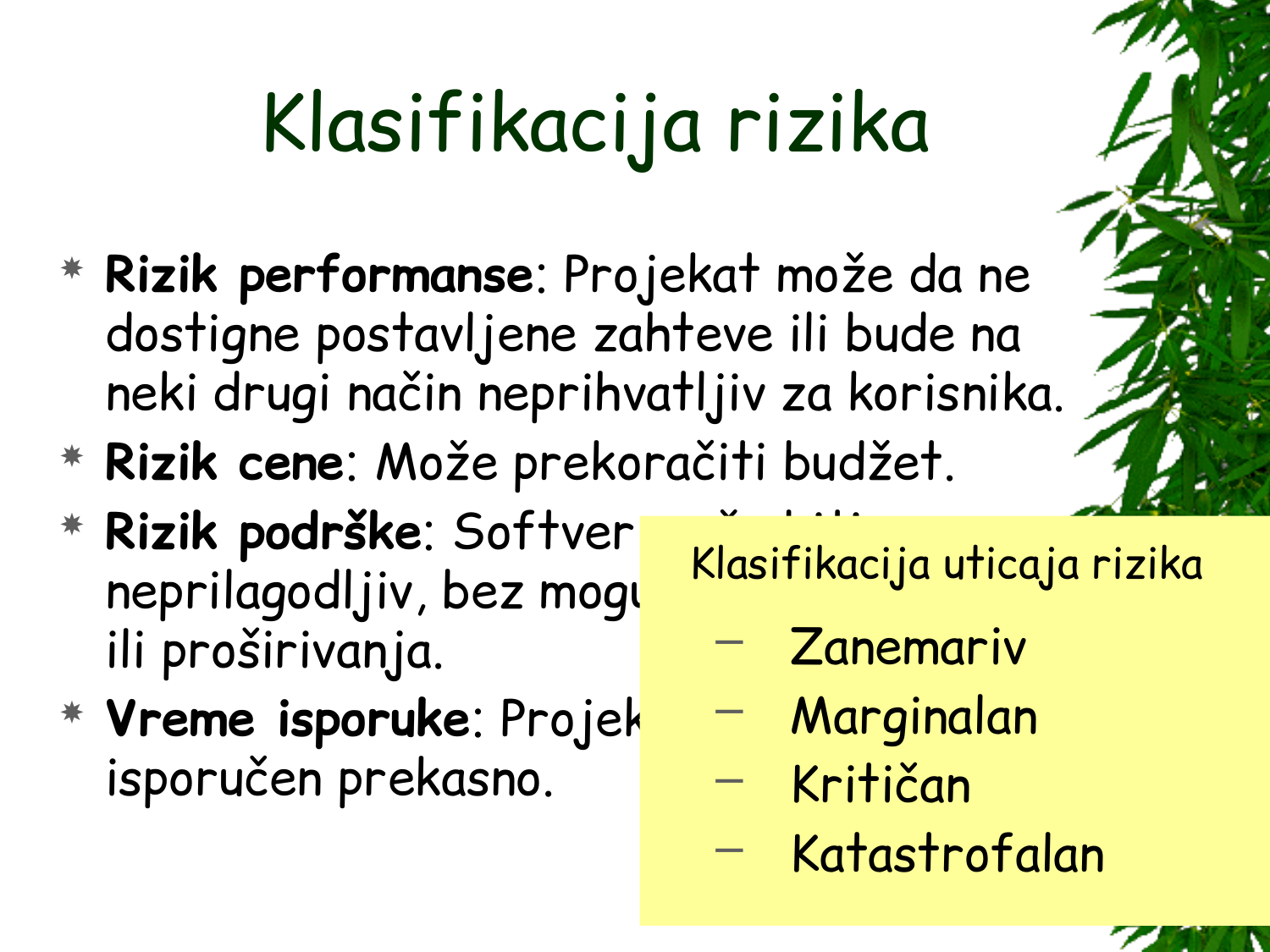

# Klasifikacija rizika
Rizik performanse: Projekat može da ne dostigne postavljene zahteve ili bude na neki drugi način neprihvatljiv za korisnika.
Rizik cene: Može prekoračiti budžet.
Rizik podrške: Softver može biti neprilagodljiv, bez mogućnosti održavanja ili proširivanja.
Vreme isporuke: Projekat može biti isporučen prekasno.
Klasifikacija uticaja rizika
Zanemariv
Marginalan
Kritičan
Katastrofalan